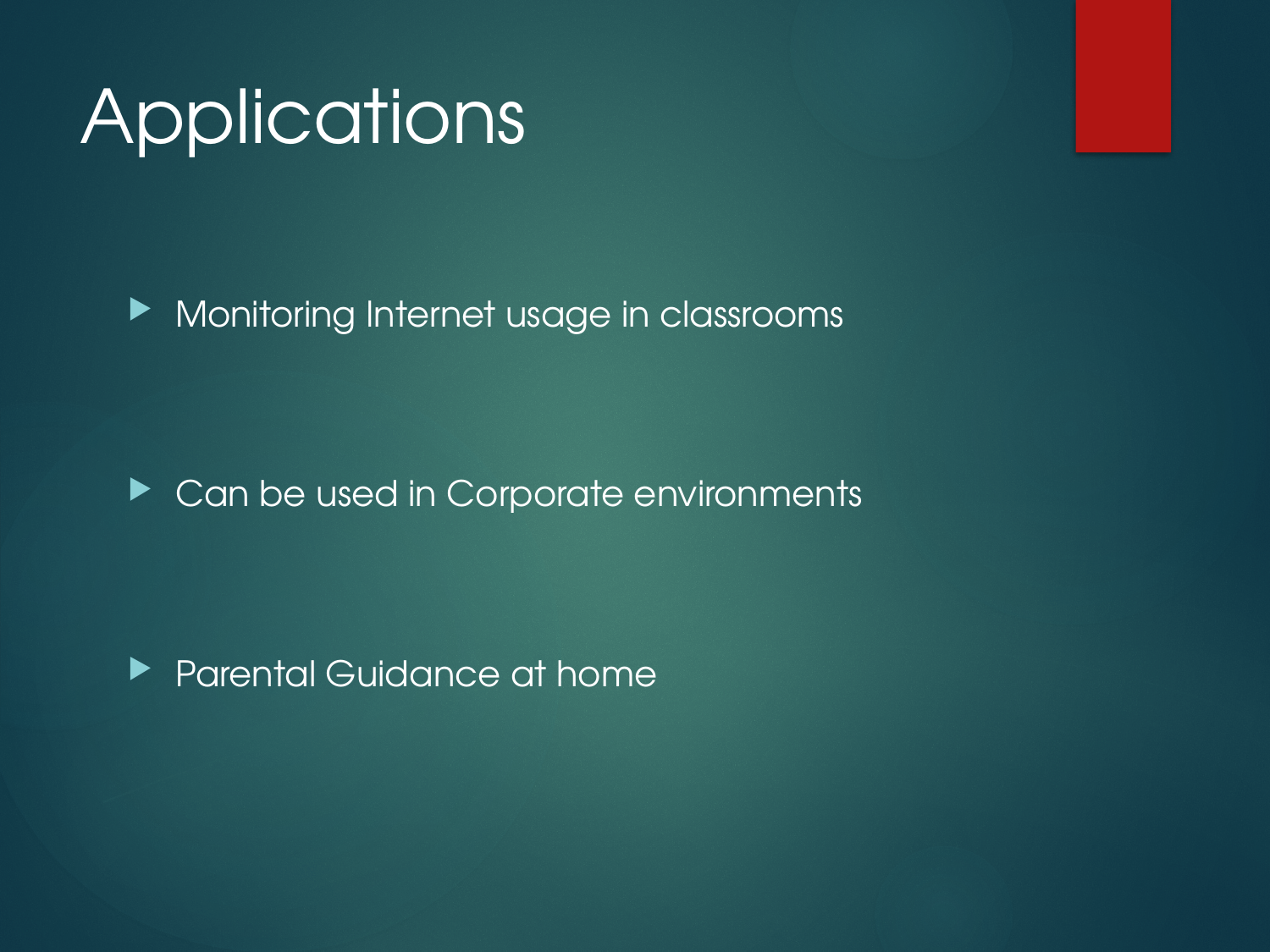

# Applications
Monitoring Internet usage in classrooms

Can be used in Corporate environments

Parental Guidance at home